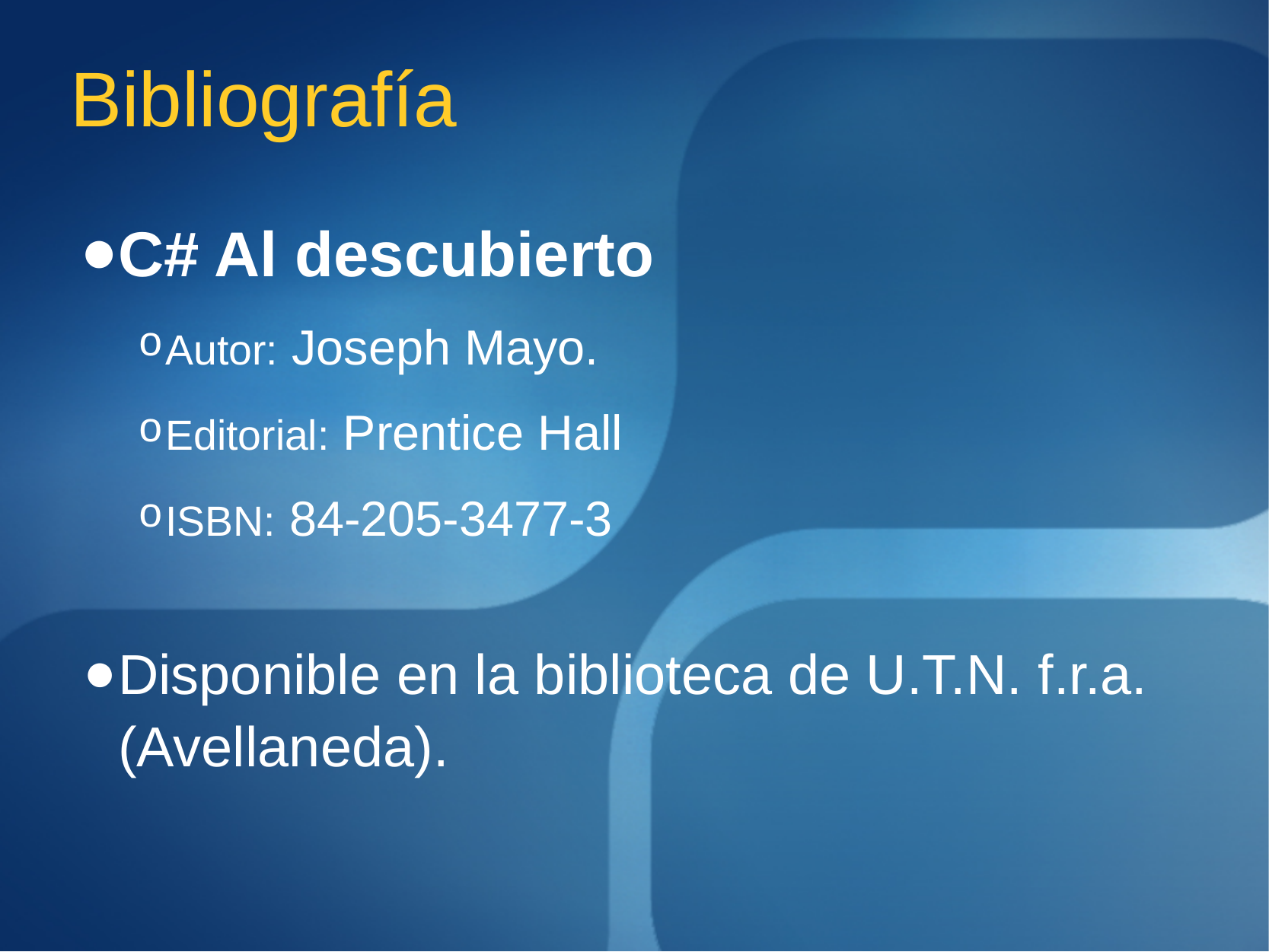

# Bibliografía
C# Al descubierto
Autor: Joseph Mayo.
Editorial: Prentice Hall
ISBN: 84-205-3477-3

Disponible en la biblioteca de U.T.N. f.r.a. (Avellaneda).